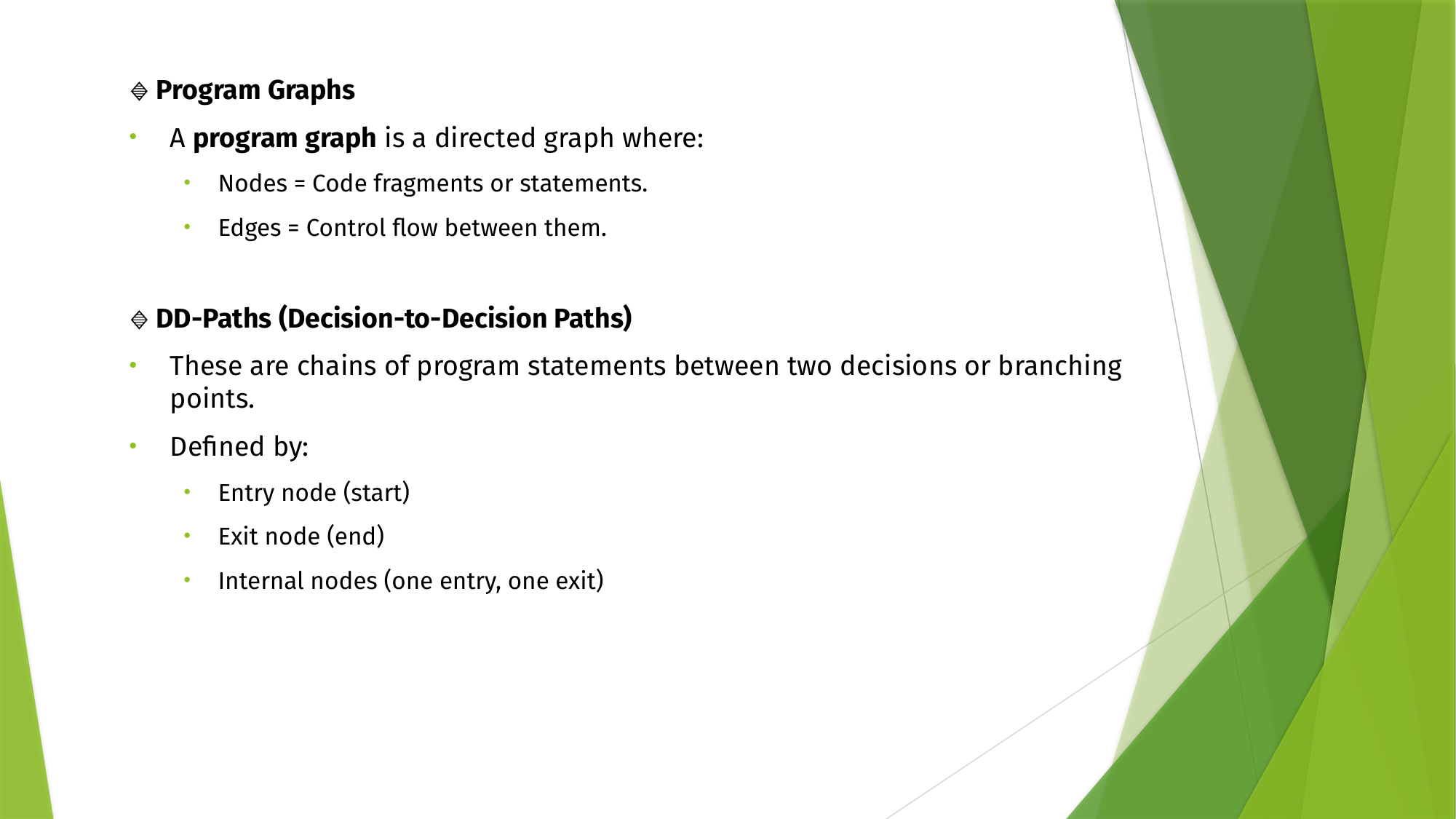

🔹 Program Graphs
A program graph is a directed graph where:
Nodes = Code fragments or statements.
Edges = Control flow between them.

🔹 DD-Paths (Decision-to-Decision Paths)
These are chains of program statements between two decisions or branching points.
Defined by:
Entry node (start)
Exit node (end)
Internal nodes (one entry, one exit)